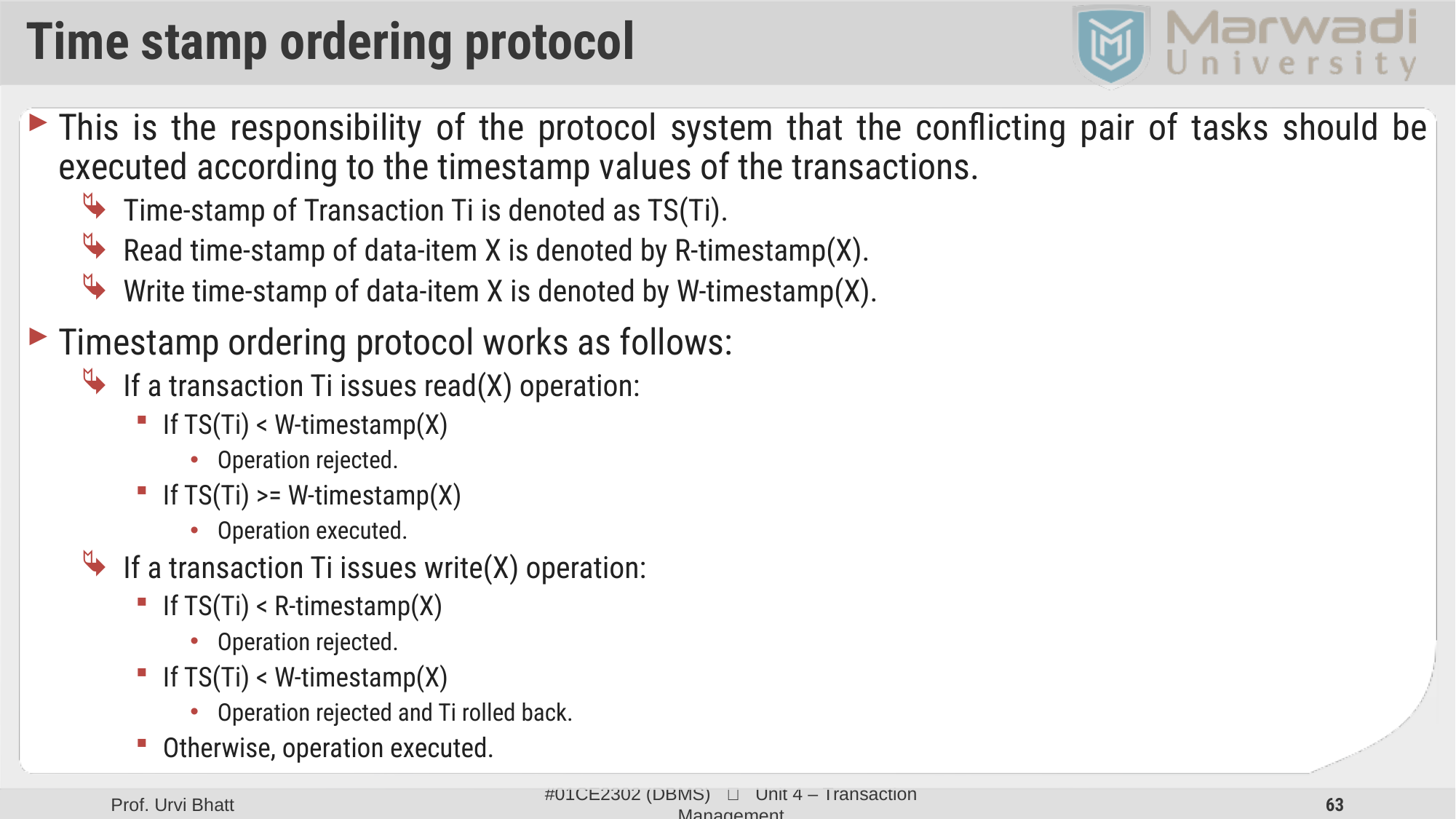

# Time stamp ordering protocol
This is the responsibility of the protocol system that the conflicting pair of tasks should be executed according to the timestamp values of the transactions.
Time-stamp of Transaction Ti is denoted as TS(Ti).
Read time-stamp of data-item X is denoted by R-timestamp(X).
Write time-stamp of data-item X is denoted by W-timestamp(X).
Timestamp ordering protocol works as follows:
If a transaction Ti issues read(X) operation:
If TS(Ti) < W-timestamp(X)
Operation rejected.
If TS(Ti) >= W-timestamp(X)
Operation executed.
If a transaction Ti issues write(X) operation:
If TS(Ti) < R-timestamp(X)
Operation rejected.
If TS(Ti) < W-timestamp(X)
Operation rejected and Ti rolled back.
Otherwise, operation executed.